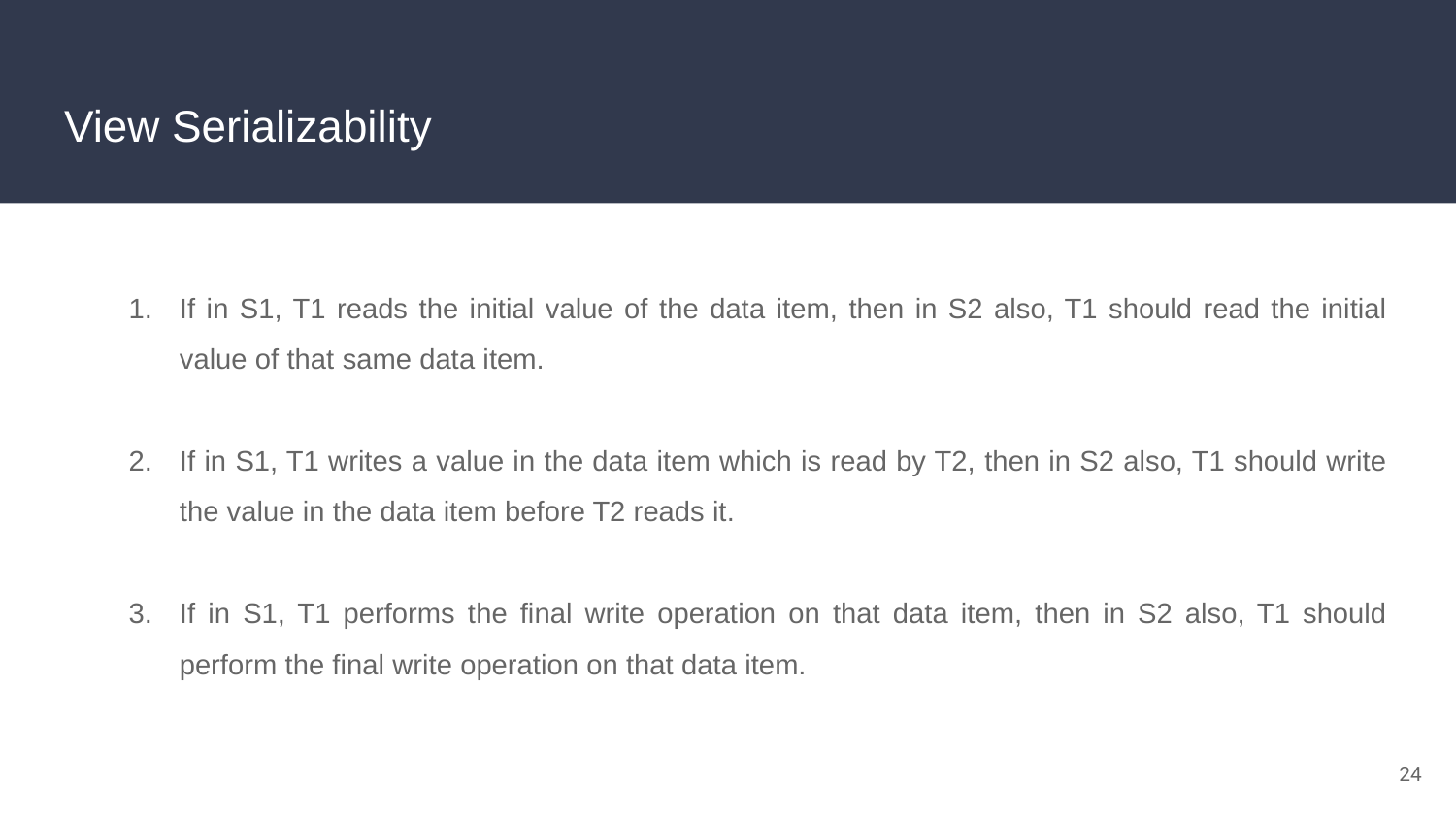

# View Serializability
If in S1, T1 reads the initial value of the data item, then in S2 also, T1 should read the initial value of that same data item.

If in S1, T1 writes a value in the data item which is read by T2, then in S2 also, T1 should write the value in the data item before T2 reads it.

If in S1, T1 performs the final write operation on that data item, then in S2 also, T1 should perform the final write operation on that data item.

24